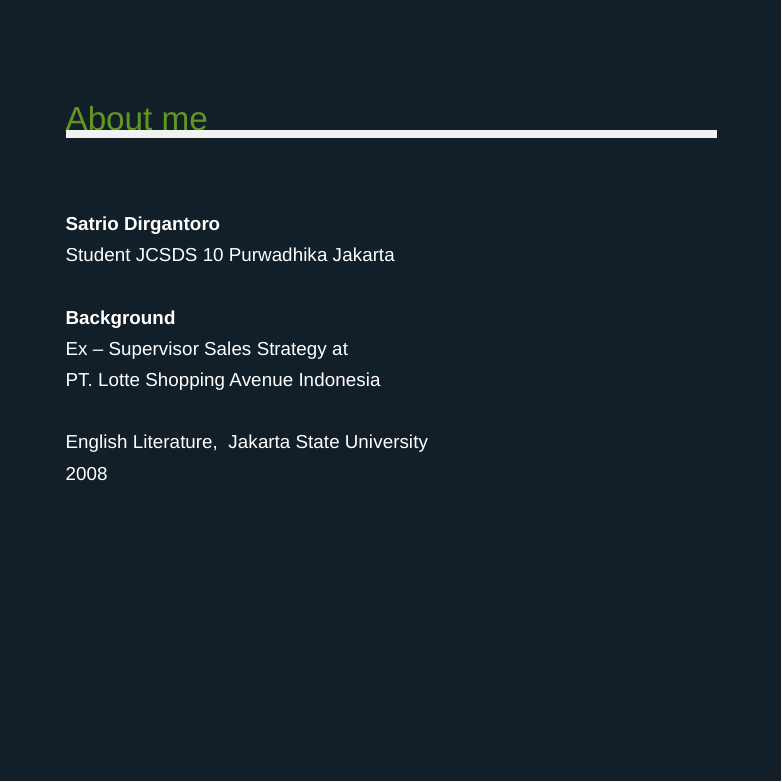

About me
Satrio Dirgantoro
Student JCSDS 10 Purwadhika Jakarta

Background
Ex – Supervisor Sales Strategy at
PT. Lotte Shopping Avenue Indonesia

English Literature,  Jakarta State University 2008